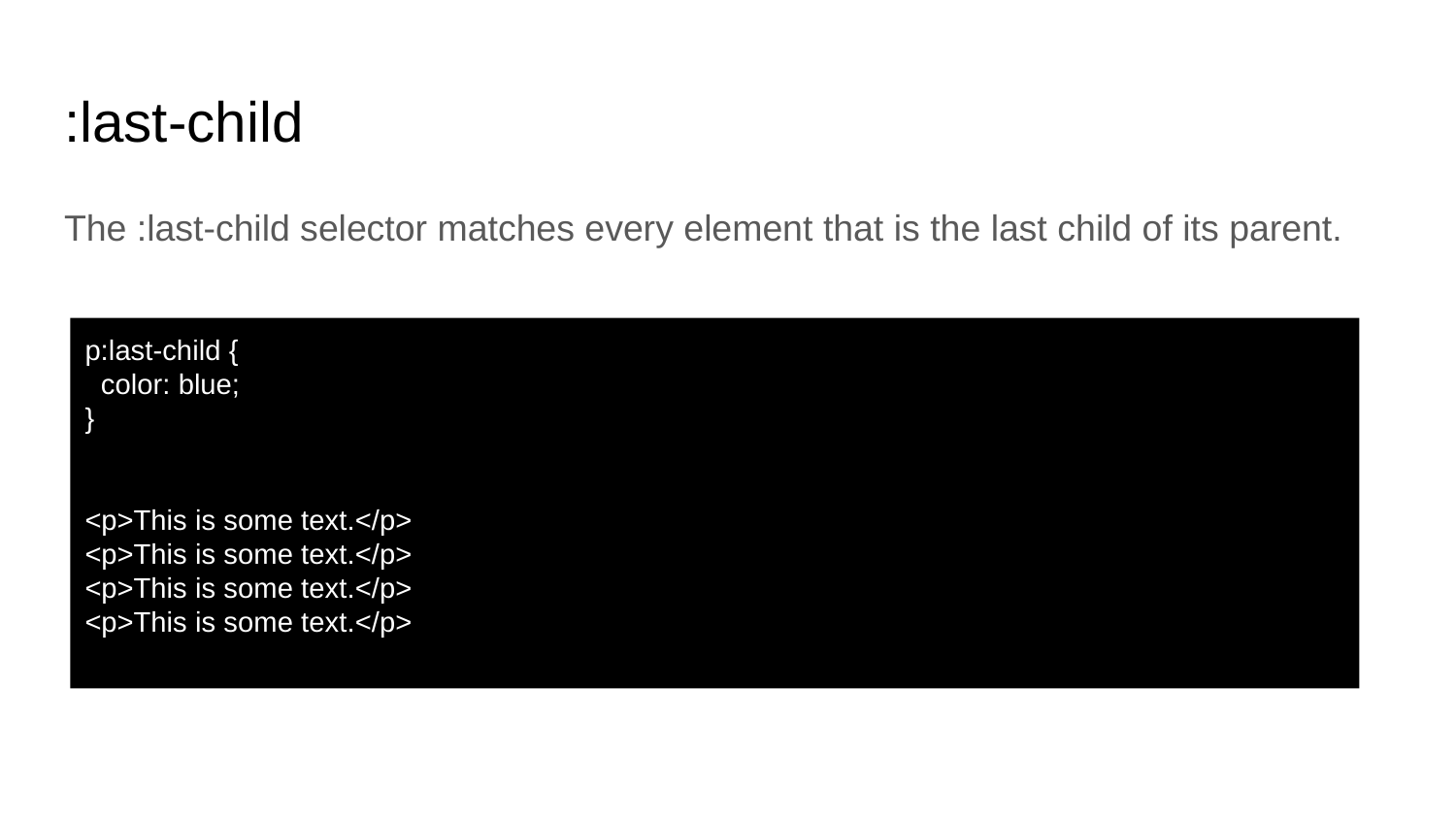

# :last-child
The :last-child selector matches every element that is the last child of its parent.
p:last-child {
  color: blue;
}

<p>This is some text.</p>
<p>This is some text.</p>
<p>This is some text.</p>
<p>This is some text.</p>